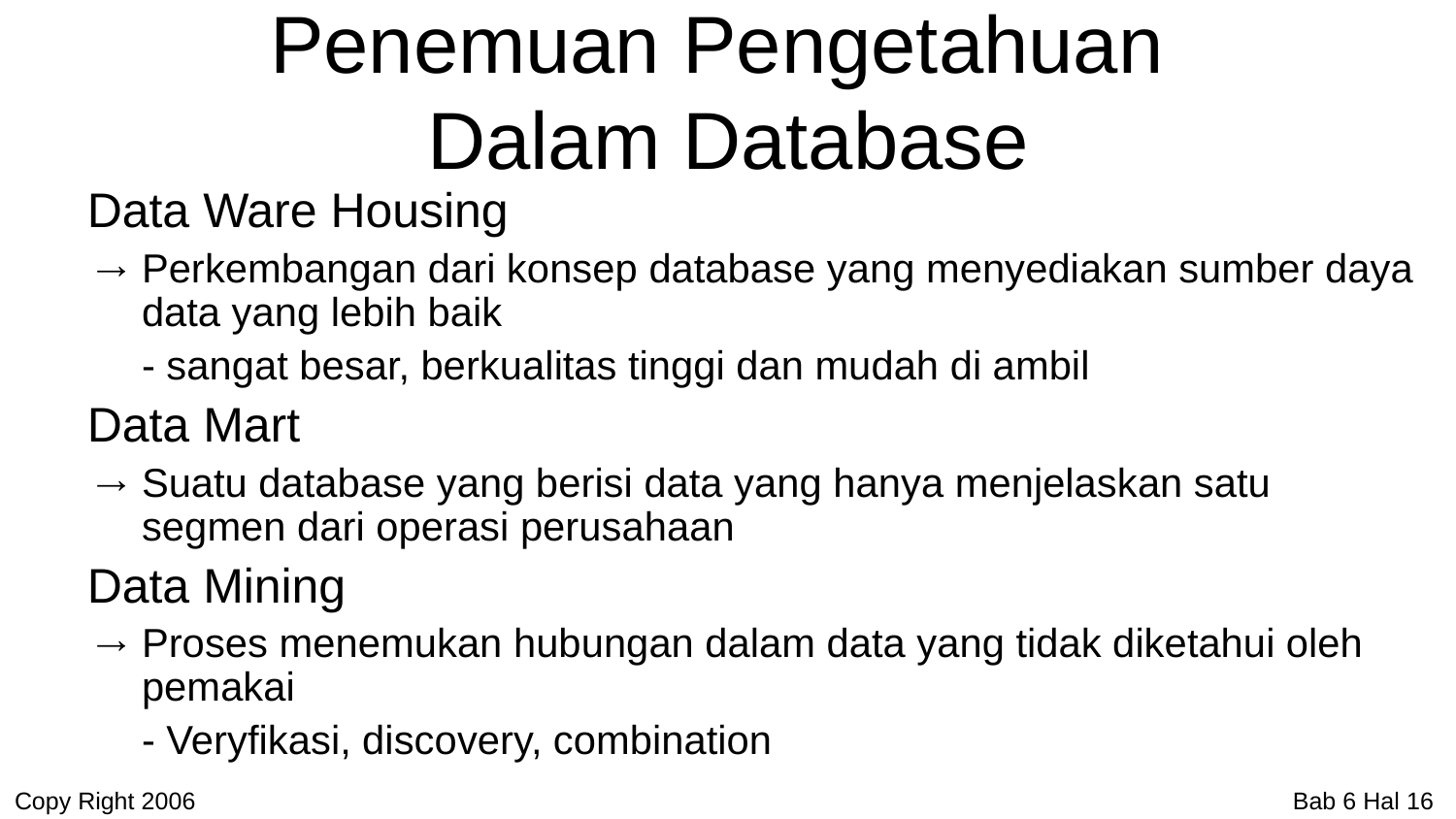

# Penemuan Pengetahuan Dalam Database
Data Ware Housing
Perkembangan dari konsep database yang menyediakan sumber daya data yang lebih baik
	- sangat besar, berkualitas tinggi dan mudah di ambil
Data Mart
Suatu database yang berisi data yang hanya menjelaskan satu segmen dari operasi perusahaan
Data Mining
Proses menemukan hubungan dalam data yang tidak diketahui oleh pemakai
	- Veryfikasi, discovery, combination